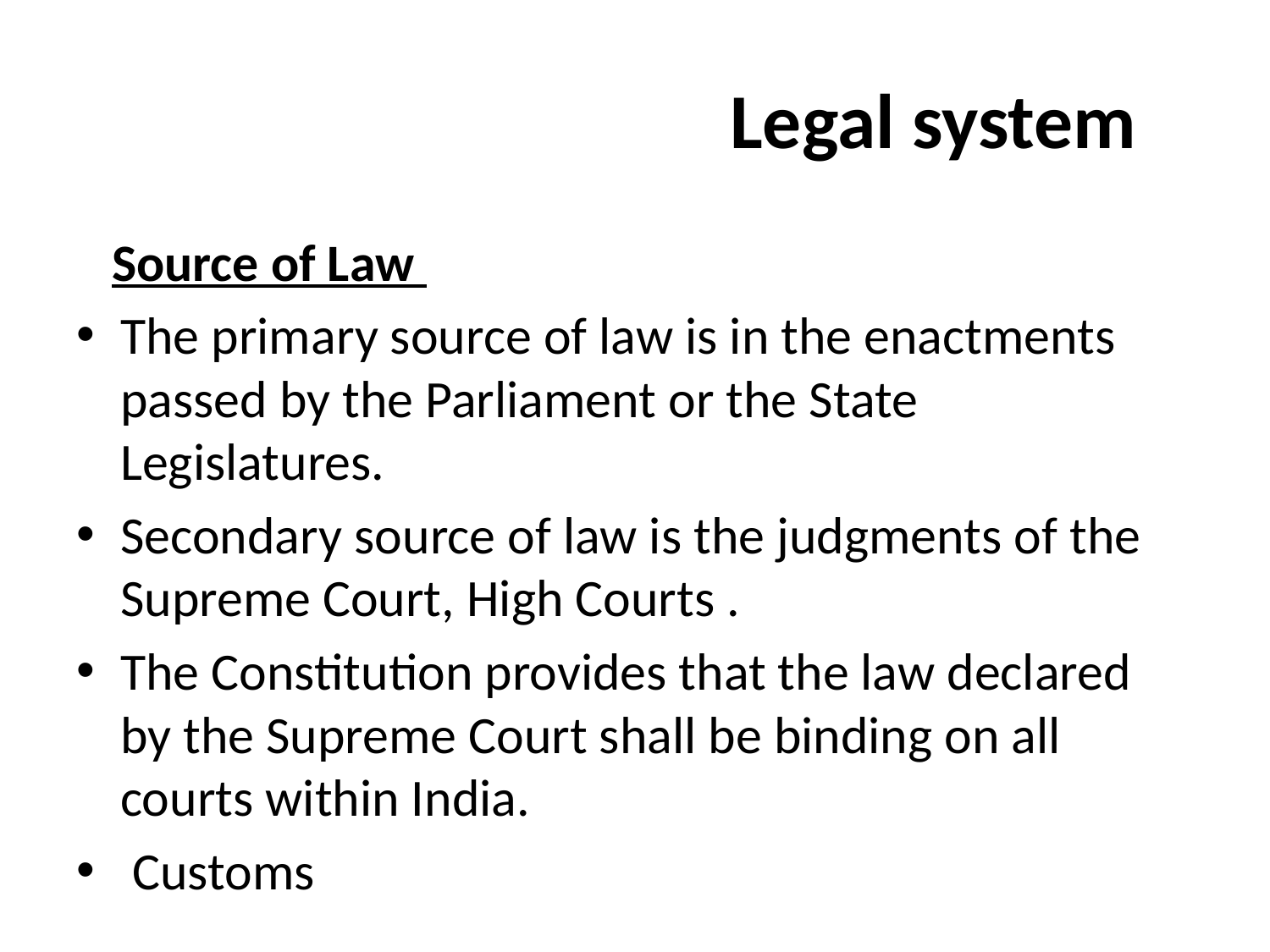

# Legal system
   Source of Law
The primary source of law is in the enactments passed by the Parliament or the State Legislatures.
Secondary source of law is the judgments of the Supreme Court, High Courts .
The Constitution provides that the law declared by the Supreme Court shall be binding on all courts within India.
 Customs